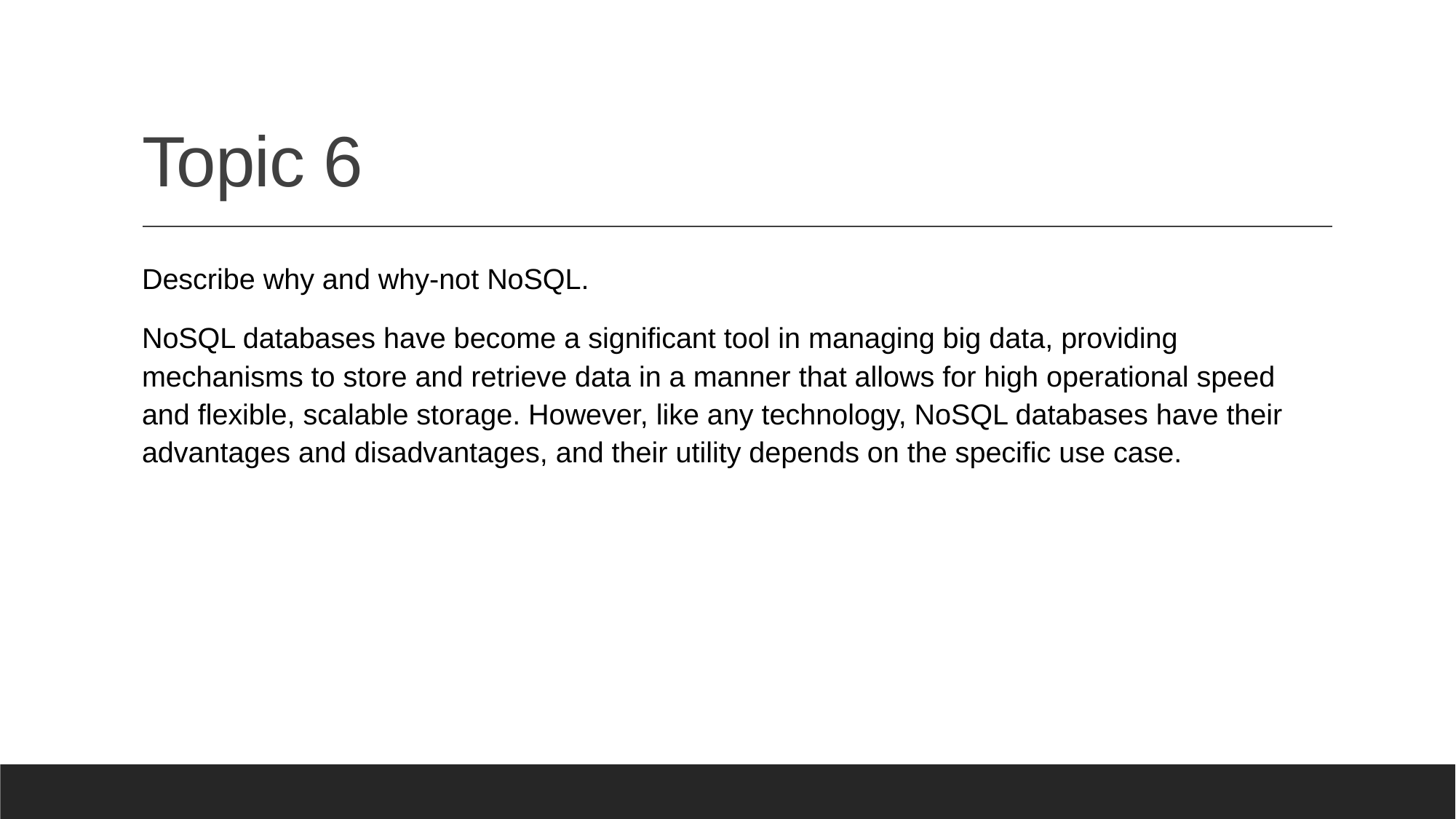

# Topic 6
Describe why and why-not NoSQL.
NoSQL databases have become a significant tool in managing big data, providing mechanisms to store and retrieve data in a manner that allows for high operational speed and flexible, scalable storage. However, like any technology, NoSQL databases have their advantages and disadvantages, and their utility depends on the specific use case.